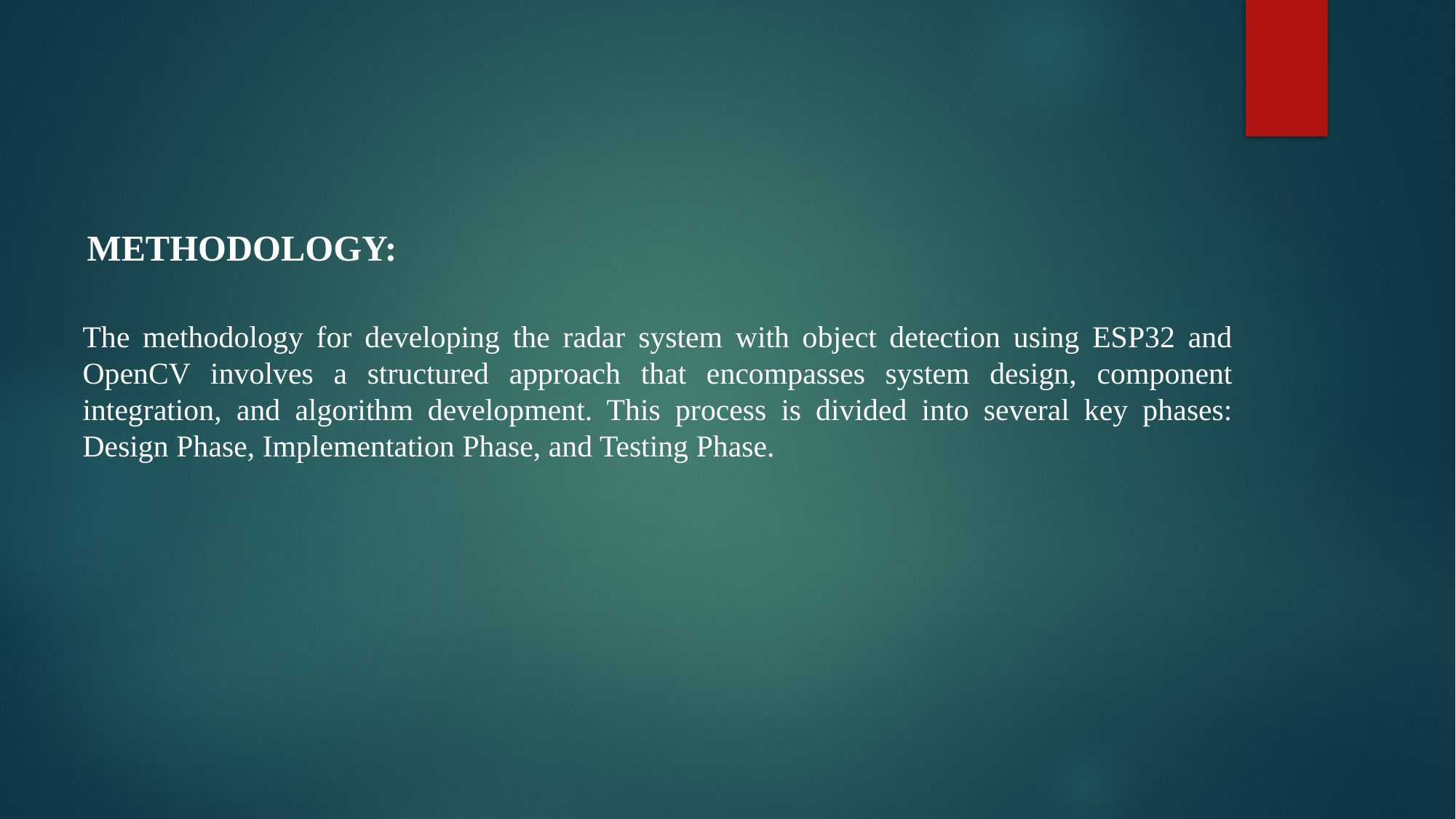

METHODOLOGY:
The methodology for developing the radar system with object detection using ESP32 and OpenCV involves a structured approach that encompasses system design, component integration, and algorithm development. This process is divided into several key phases: Design Phase, Implementation Phase, and Testing Phase.